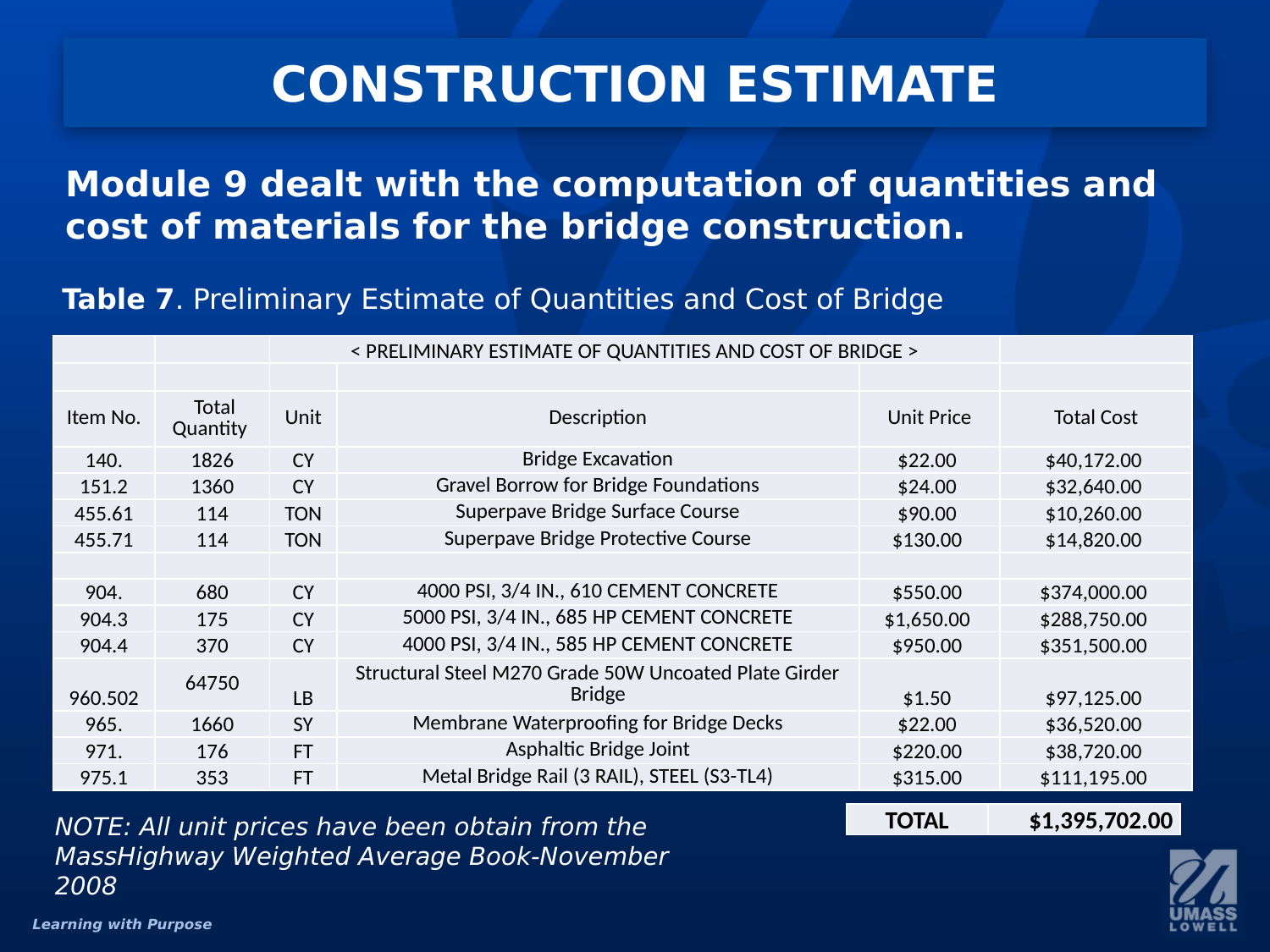

# CONSTRUCTION ESTIMATE
Module 9 dealt with the computation of quantities and cost of materials for the bridge construction.
Table 7. Preliminary Estimate of Quantities and Cost of Bridge
|  |  | < PRELIMINARY ESTIMATE OF QUANTITIES AND COST OF BRIDGE > |  |  |  |
| --- | --- | --- | --- | --- | --- |
|  |  |  |  |  |  |
| Item No. | Total Quantity | Unit | Description | Unit Price | Total Cost |
| 140. | 1826 | CY | Bridge Excavation | $22.00 | $40,172.00 |
| 151.2 | 1360 | CY | Gravel Borrow for Bridge Foundations | $24.00 | $32,640.00 |
| 455.61 | 114 | TON | Superpave Bridge Surface Course | $90.00 | $10,260.00 |
| 455.71 | 114 | TON | Superpave Bridge Protective Course | $130.00 | $14,820.00 |
|  |  |  |  |  |  |
| 904. | 680 | CY | 4000 PSI, 3/4 IN., 610 CEMENT CONCRETE | $550.00 | $374,000.00 |
| 904.3 | 175 | CY | 5000 PSI, 3/4 IN., 685 HP CEMENT CONCRETE | $1,650.00 | $288,750.00 |
| 904.4 | 370 | CY | 4000 PSI, 3/4 IN., 585 HP CEMENT CONCRETE | $950.00 | $351,500.00 |
| 960.502 | 64750 | LB | Structural Steel M270 Grade 50W Uncoated Plate Girder Bridge | $1.50 | $97,125.00 |
| 965. | 1660 | SY | Membrane Waterproofing for Bridge Decks | $22.00 | $36,520.00 |
| 971. | 176 | FT | Asphaltic Bridge Joint | $220.00 | $38,720.00 |
| 975.1 | 353 | FT | Metal Bridge Rail (3 RAIL), STEEL (S3-TL4) | $315.00 | $111,195.00 |
| TOTAL | $1,395,702.00 |
| --- | --- |
NOTE: All unit prices have been obtain from the MassHighway Weighted Average Book-November 2008